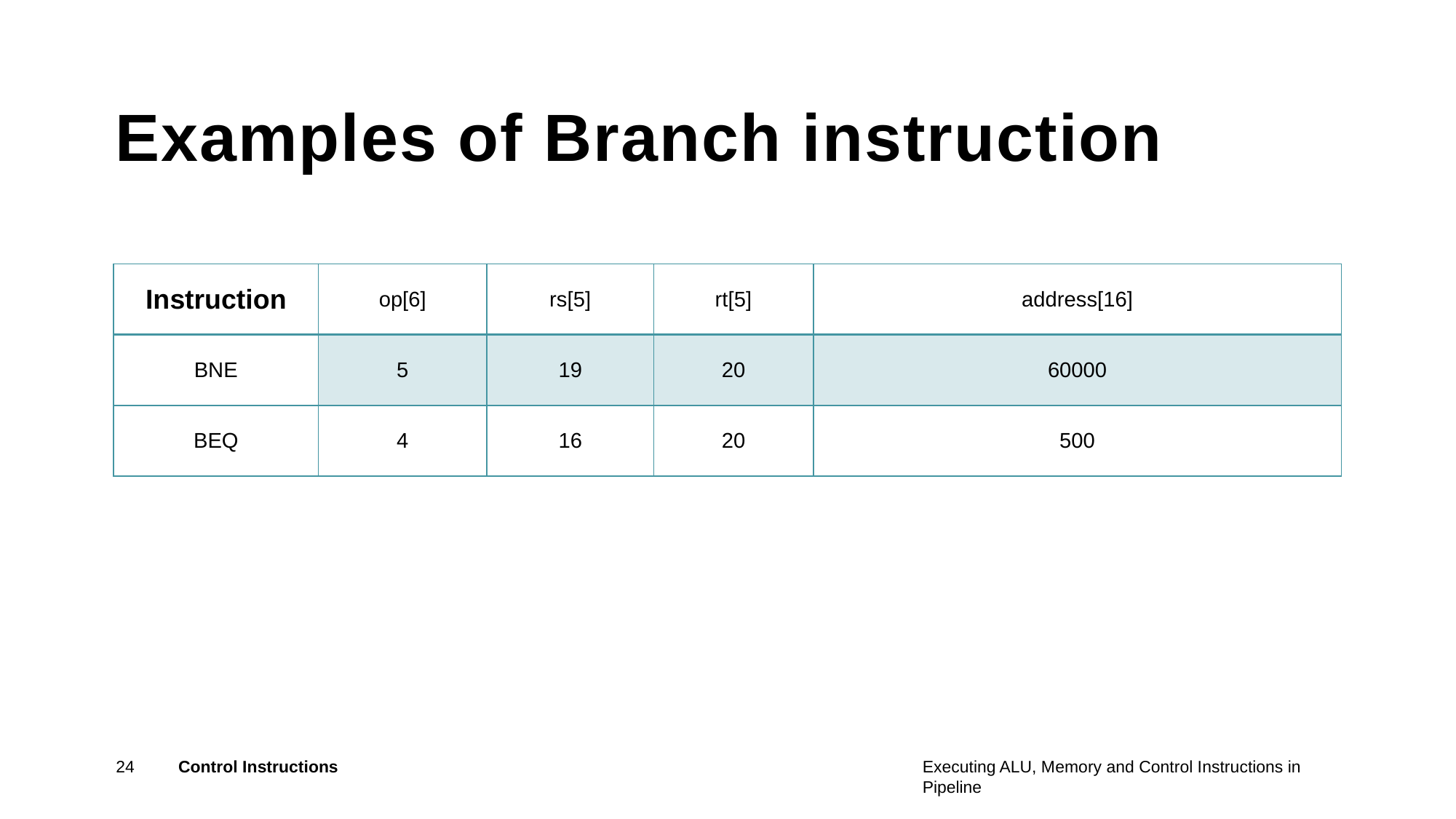

# Examples of Branch instruction
| Instruction | op[6] | rs[5] | rt[5] | address[16] |
| --- | --- | --- | --- | --- |
| BNE | 5 | 19 | 20 | 60000 |
| BEQ | 4 | 16 | 20 | 500 |
24
Control Instructions
Executing ALU, Memory and Control Instructions in Pipeline